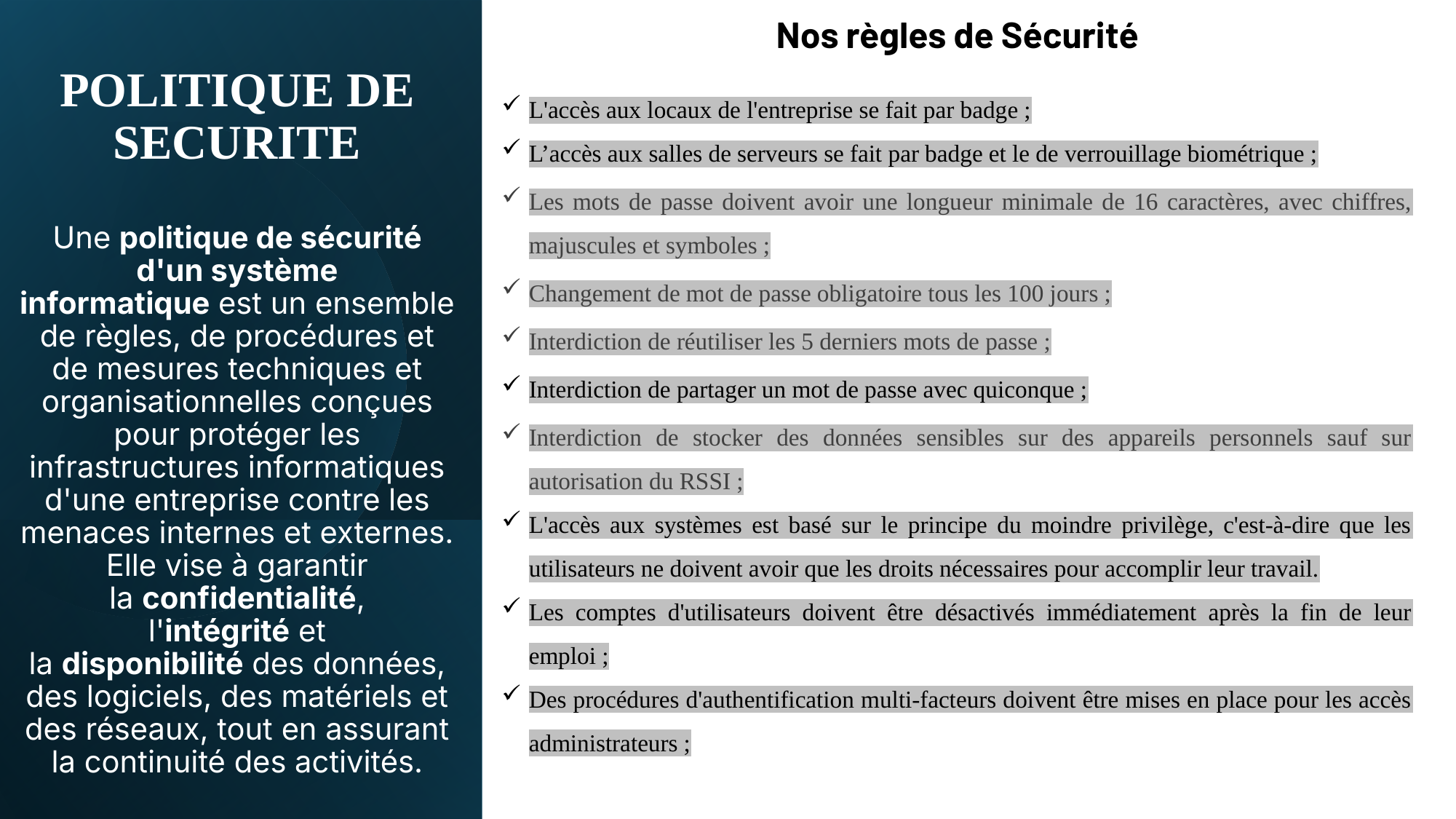

# POLITIQUE DE SECURITE Une politique de sécurité d'un système informatique est un ensemble de règles, de procédures et de mesures techniques et organisationnelles conçues pour protéger les infrastructures informatiques d'une entreprise contre les menaces internes et externes. Elle vise à garantir la confidentialité, l'intégrité et la disponibilité des données, des logiciels, des matériels et des réseaux, tout en assurant la continuité des activités.
Nos règles de Sécurité

L'accès aux locaux de l'entreprise se fait par badge ;
L’accès aux salles de serveurs se fait par badge et le de verrouillage biométrique ;
Les mots de passe doivent avoir une longueur minimale de 16 caractères, avec chiffres, majuscules et symboles ;
Changement de mot de passe obligatoire tous les 100 jours ;
Interdiction de réutiliser les 5 derniers mots de passe ;
Interdiction de partager un mot de passe avec quiconque ;
Interdiction de stocker des données sensibles sur des appareils personnels sauf sur autorisation du RSSI ;
L'accès aux systèmes est basé sur le principe du moindre privilège, c'est-à-dire que les utilisateurs ne doivent avoir que les droits nécessaires pour accomplir leur travail.
Les comptes d'utilisateurs doivent être désactivés immédiatement après la fin de leur emploi ;
Des procédures d'authentification multi-facteurs doivent être mises en place pour les accès administrateurs ;